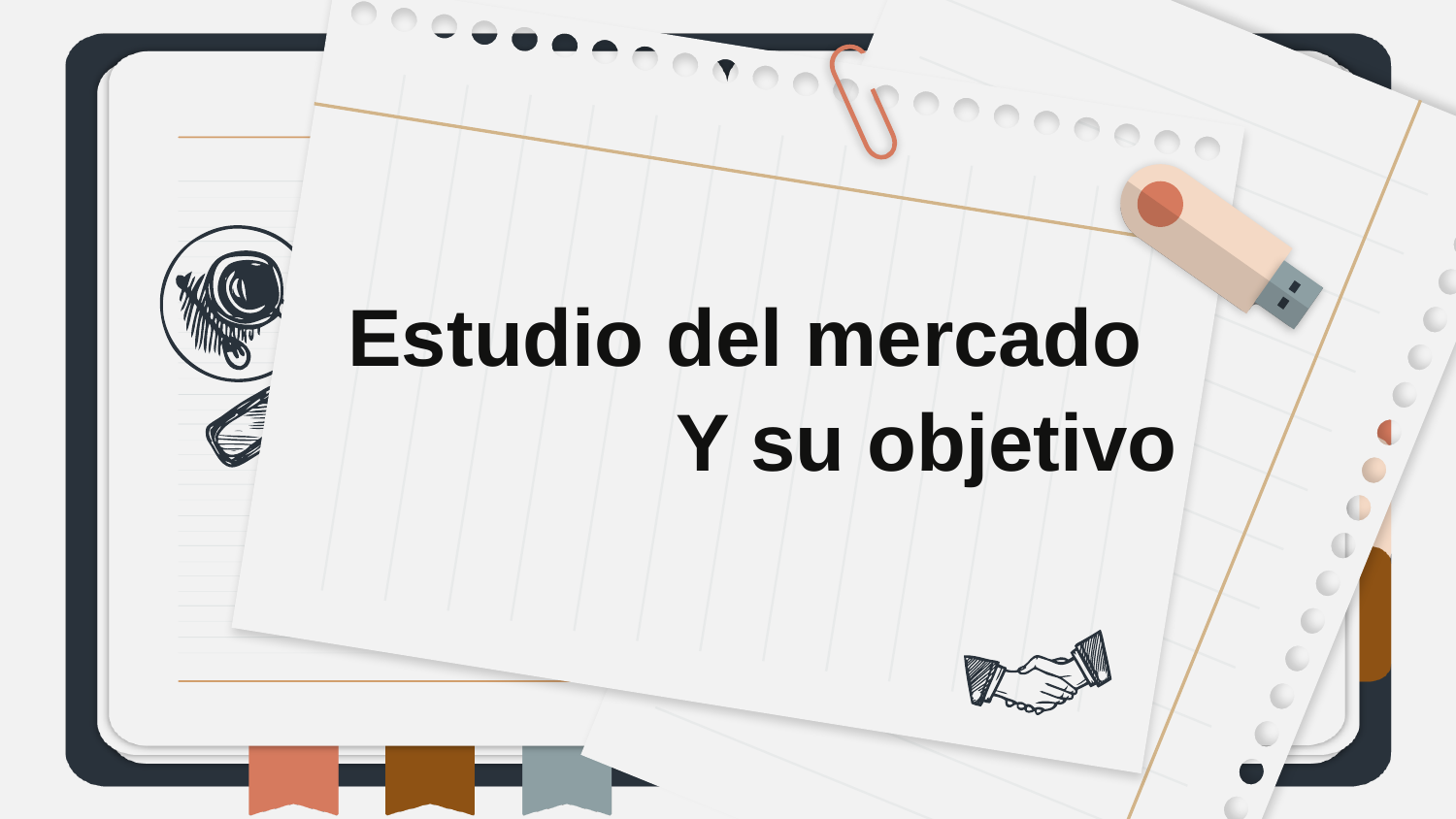

# Estudio del mercado

Y su objetivo